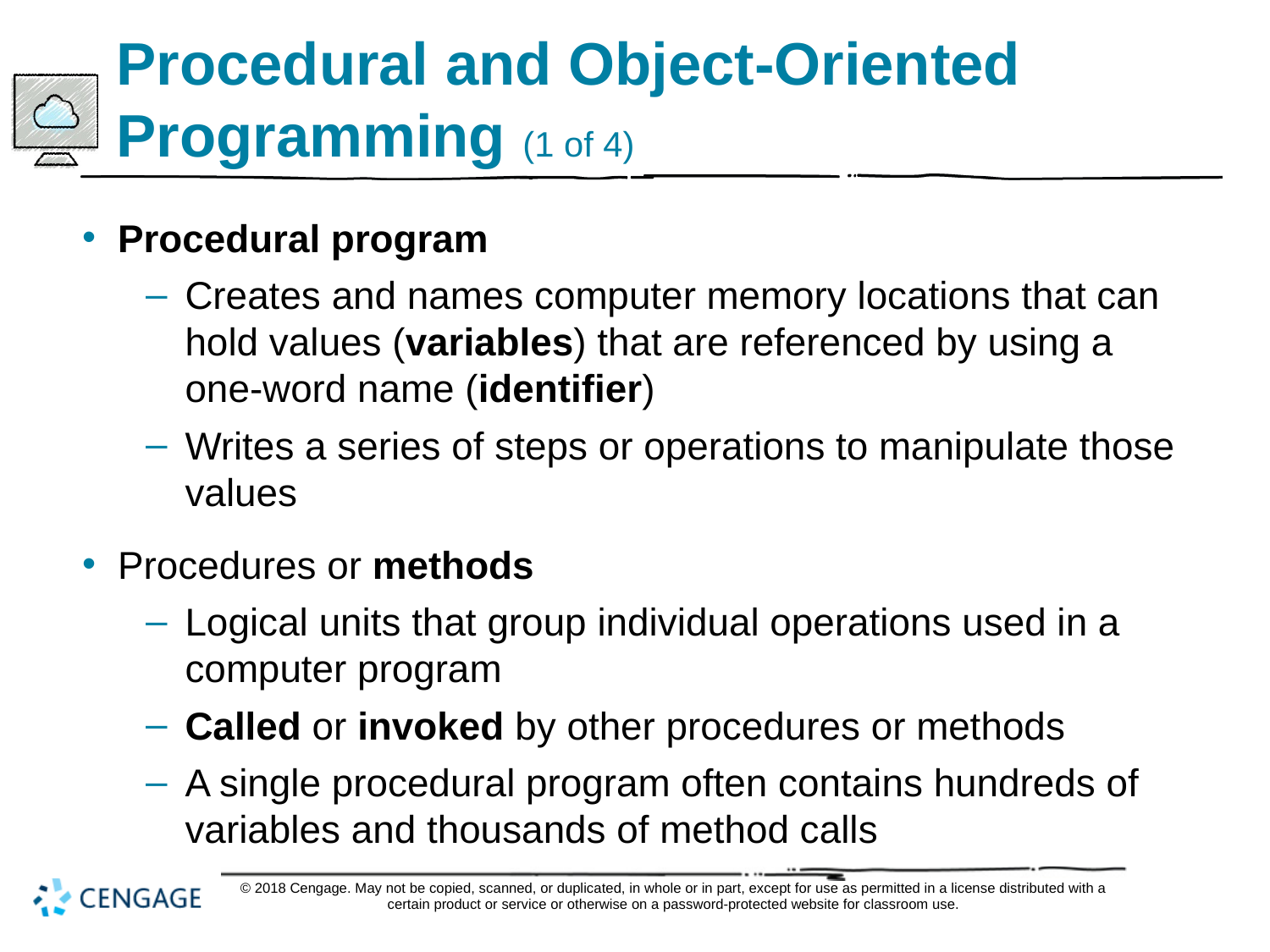

# Procedural and Object-Oriented Programming (1 of 4)
Procedural program
Creates and names computer memory locations that can hold values (variables) that are referenced by using a one-word name (identifier)
Writes a series of steps or operations to manipulate those values
Procedures or methods
Logical units that group individual operations used in a computer program
Called or invoked by other procedures or methods
A single procedural program often contains hundreds of variables and thousands of method calls
© 2018 Cengage. May not be copied, scanned, or duplicated, in whole or in part, except for use as permitted in a license distributed with a certain product or service or otherwise on a password-protected website for classroom use.